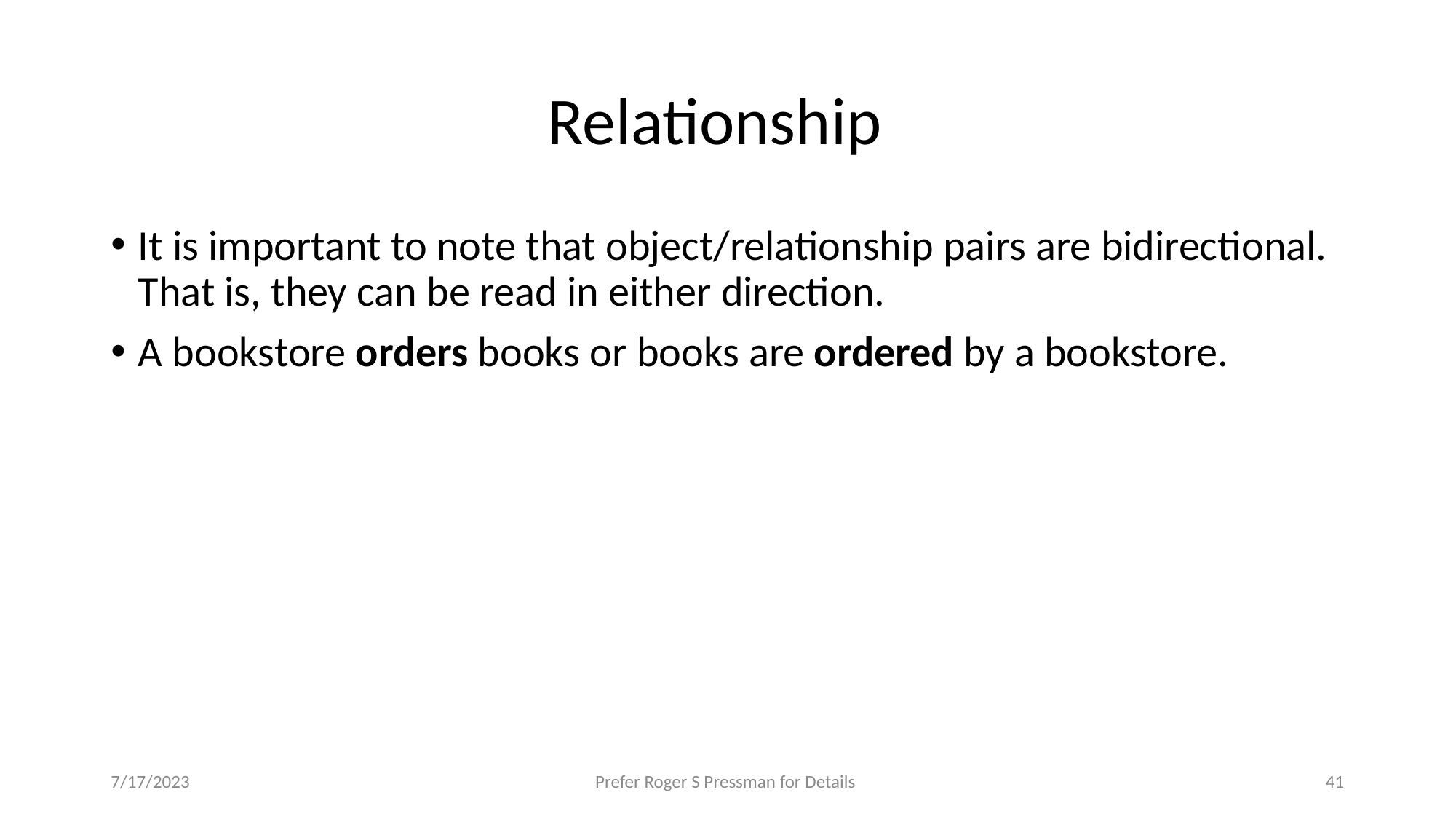

# Relationship
It is important to note that object/relationship pairs are bidirectional. That is, they can be read in either direction.
A bookstore orders books or books are ordered by a bookstore.
7/17/2023
Prefer Roger S Pressman for Details
41